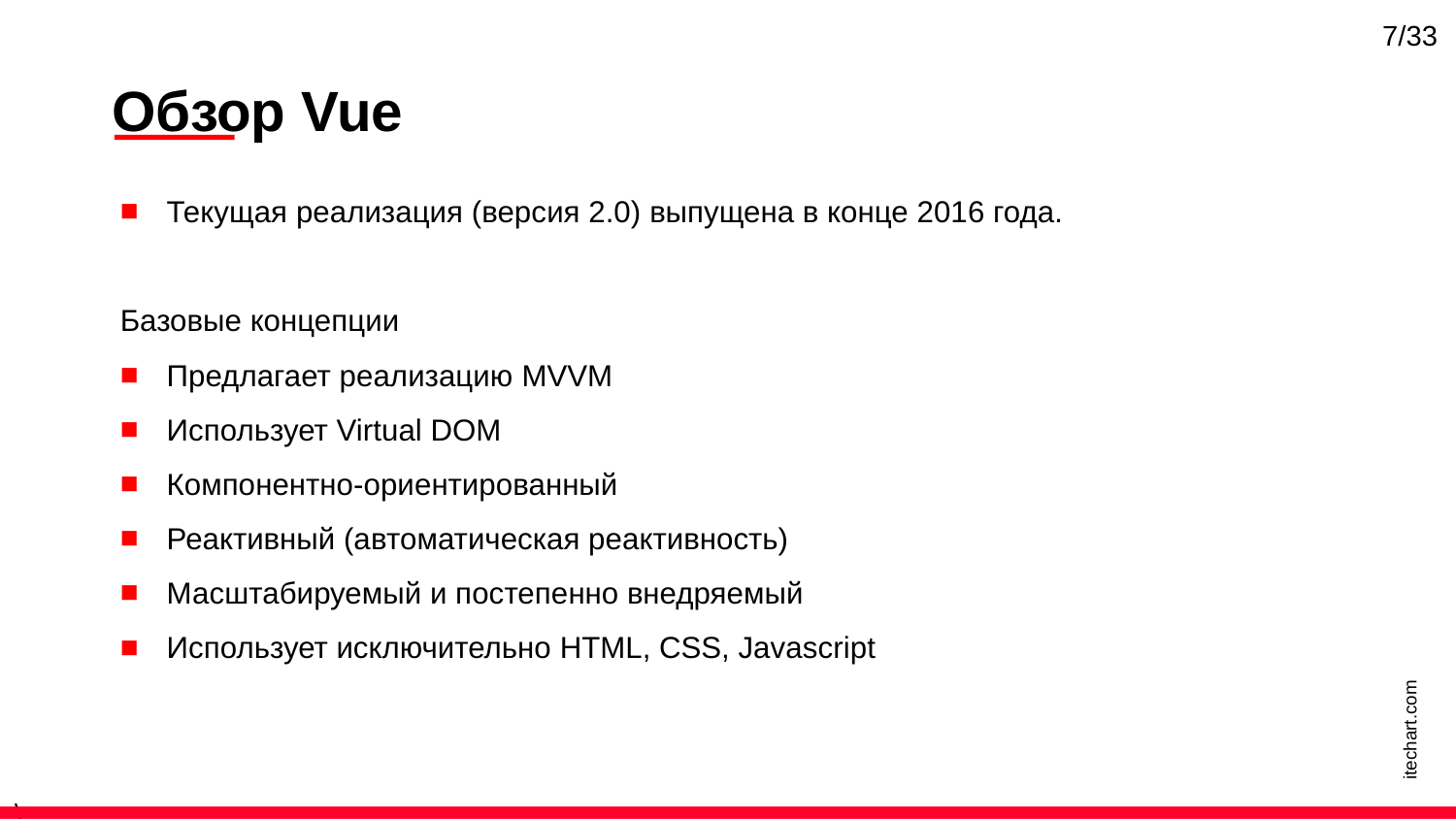

7/33
Обзор Vue

Текущая реализация (версия 2.0) выпущена в конце 2016 года.

Базовые концепции
Предлагает реализацию MVVM
Использует Virtual DOM
Компонентно-ориентированный
Реактивный (автоматическая реактивность)
Масштабируемый и постепенно внедряемый
Использует исключительно HTML, CSS, Javascript

itechart.com